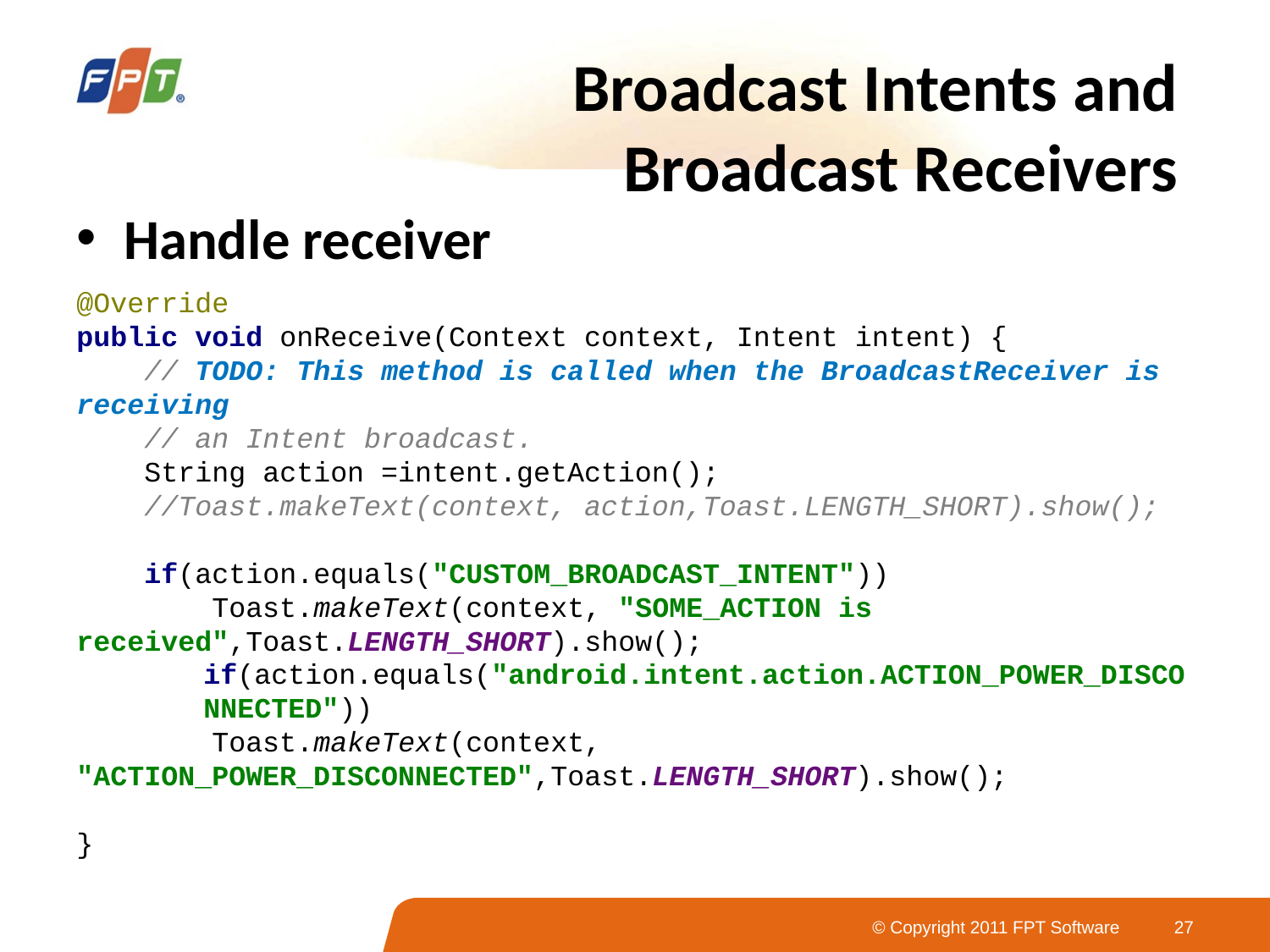

# Broadcast Intents and Broadcast Receivers
Handle receiver

@Override
public void onReceive(Context context, Intent intent) {
    // TODO: This method is called when the BroadcastReceiver is receiving
    // an Intent broadcast.
    String action =intent.getAction();
    //Toast.makeText(context, action,Toast.LENGTH_SHORT).show();
    if(action.equals("CUSTOM_BROADCAST_INTENT"))
        Toast.makeText(context, "SOME_ACTION is 	received",Toast.LENGTH_SHORT).show();
    	if(action.equals("android.intent.action.ACTION_POWER_DISCO	NNECTED"))
        Toast.makeText(context, 	"ACTION_POWER_DISCONNECTED",Toast.LENGTH_SHORT).show();
}